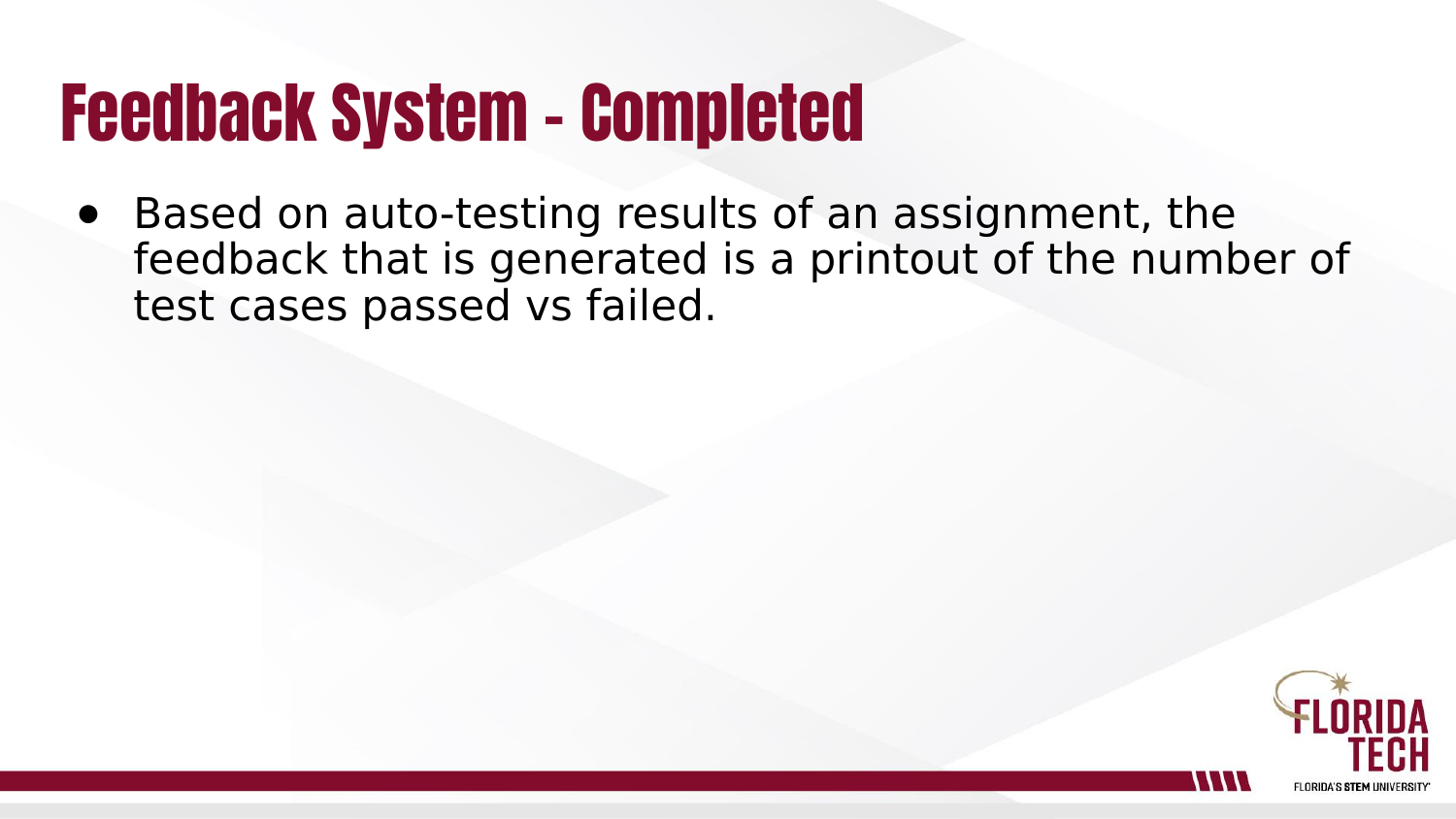

# Feedback System - Completed
Based on auto-testing results of an assignment, the feedback that is generated is a printout of the number of test cases passed vs failed.